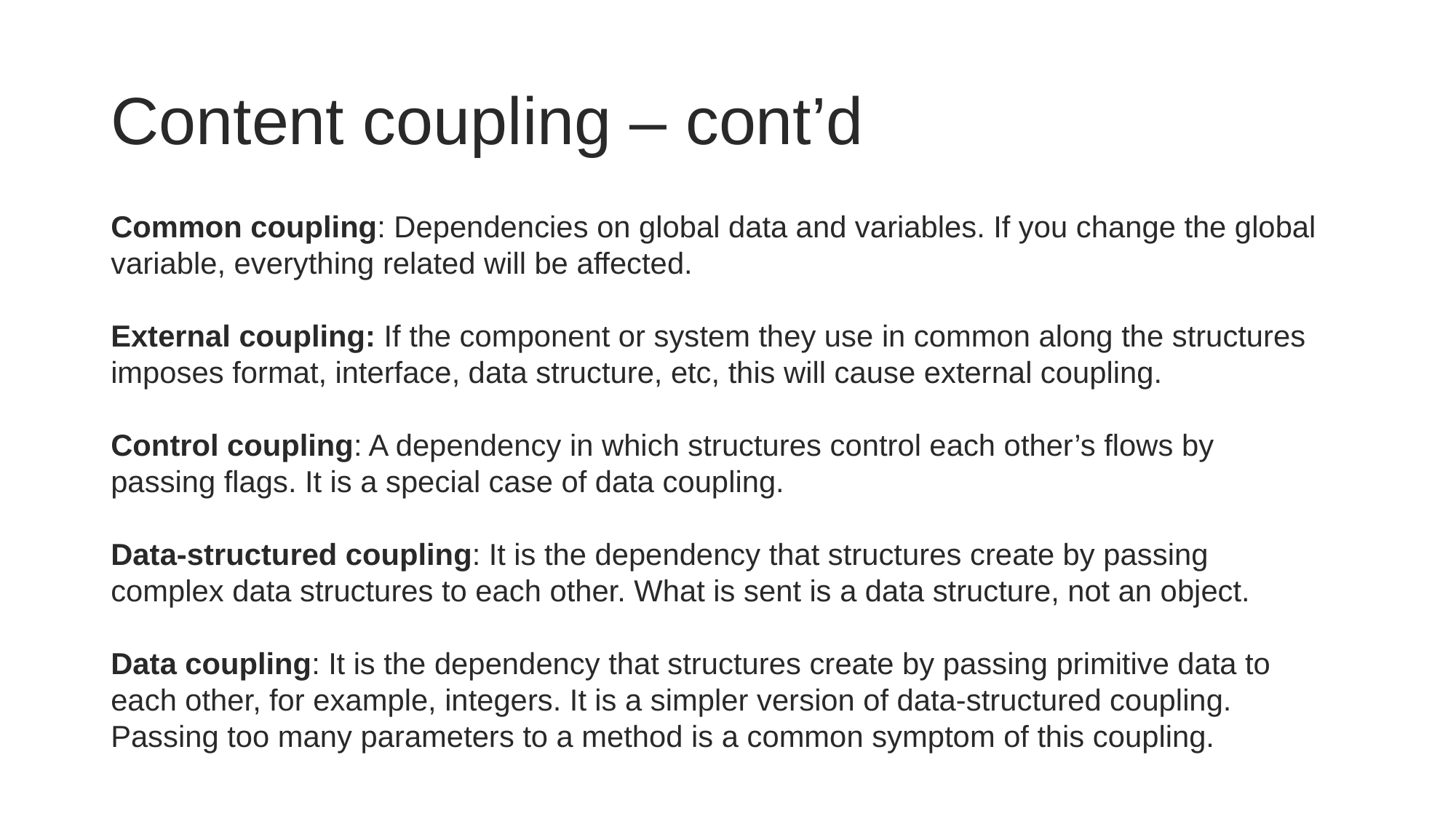

# Content coupling – cont’d
Common coupling: Dependencies on global data and variables. If you change the global variable, everything related will be affected.

External coupling: If the component or system they use in common along the structures imposes format, interface, data structure, etc, this will cause external coupling.

Control coupling: A dependency in which structures control each other’s flows by passing flags. It is a special case of data coupling.

Data-structured coupling: It is the dependency that structures create by passing complex data structures to each other. What is sent is a data structure, not an object.

Data coupling: It is the dependency that structures create by passing primitive data to each other, for example, integers. It is a simpler version of data-structured coupling. Passing too many parameters to a method is a common symptom of this coupling.